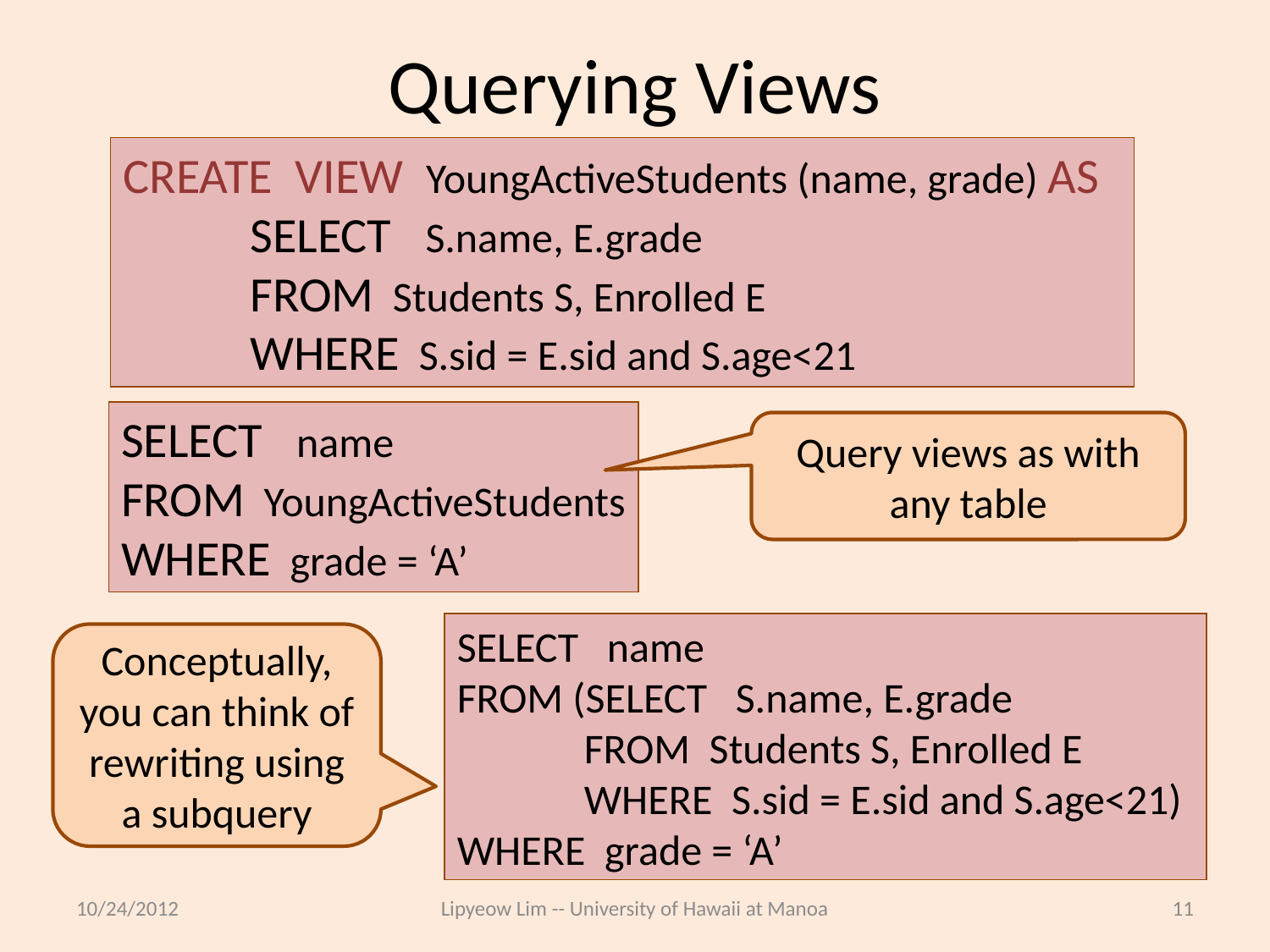

# Querying Views
CREATE  VIEW  YoungActiveStudents (name, grade) AS
	SELECT   S.name, E.grade
	FROM  Students S, Enrolled E
	WHERE  S.sid = E.sid and S.age<21
SELECT   name
FROM  YoungActiveStudents
WHERE  grade = ‘A’
Query views as with any table
SELECT   name
FROM (SELECT   S.name, E.grade
	FROM  Students S, Enrolled E
	WHERE  S.sid = E.sid and S.age<21)
WHERE  grade = ‘A’
Conceptually, you can think of rewriting using a subquery
10/24/2012
Lipyeow Lim -- University of Hawaii at Manoa
11